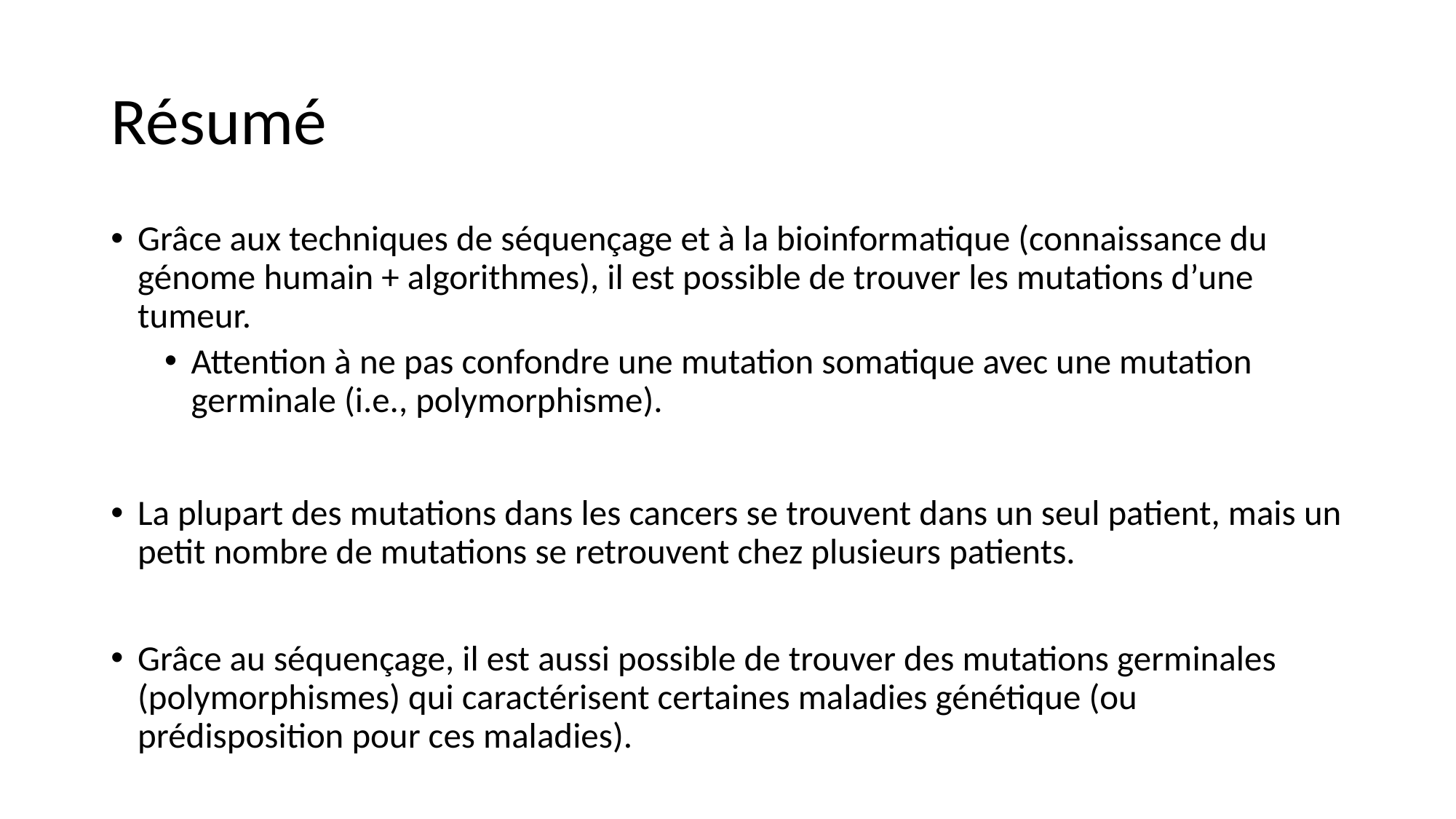

# Résumé
Grâce aux techniques de séquençage et à la bioinformatique (connaissance du génome humain + algorithmes), il est possible de trouver les mutations d’une tumeur.
Attention à ne pas confondre une mutation somatique avec une mutation germinale (i.e., polymorphisme).

La plupart des mutations dans les cancers se trouvent dans un seul patient, mais un petit nombre de mutations se retrouvent chez plusieurs patients.

Grâce au séquençage, il est aussi possible de trouver des mutations germinales (polymorphismes) qui caractérisent certaines maladies génétique (ou prédisposition pour ces maladies).